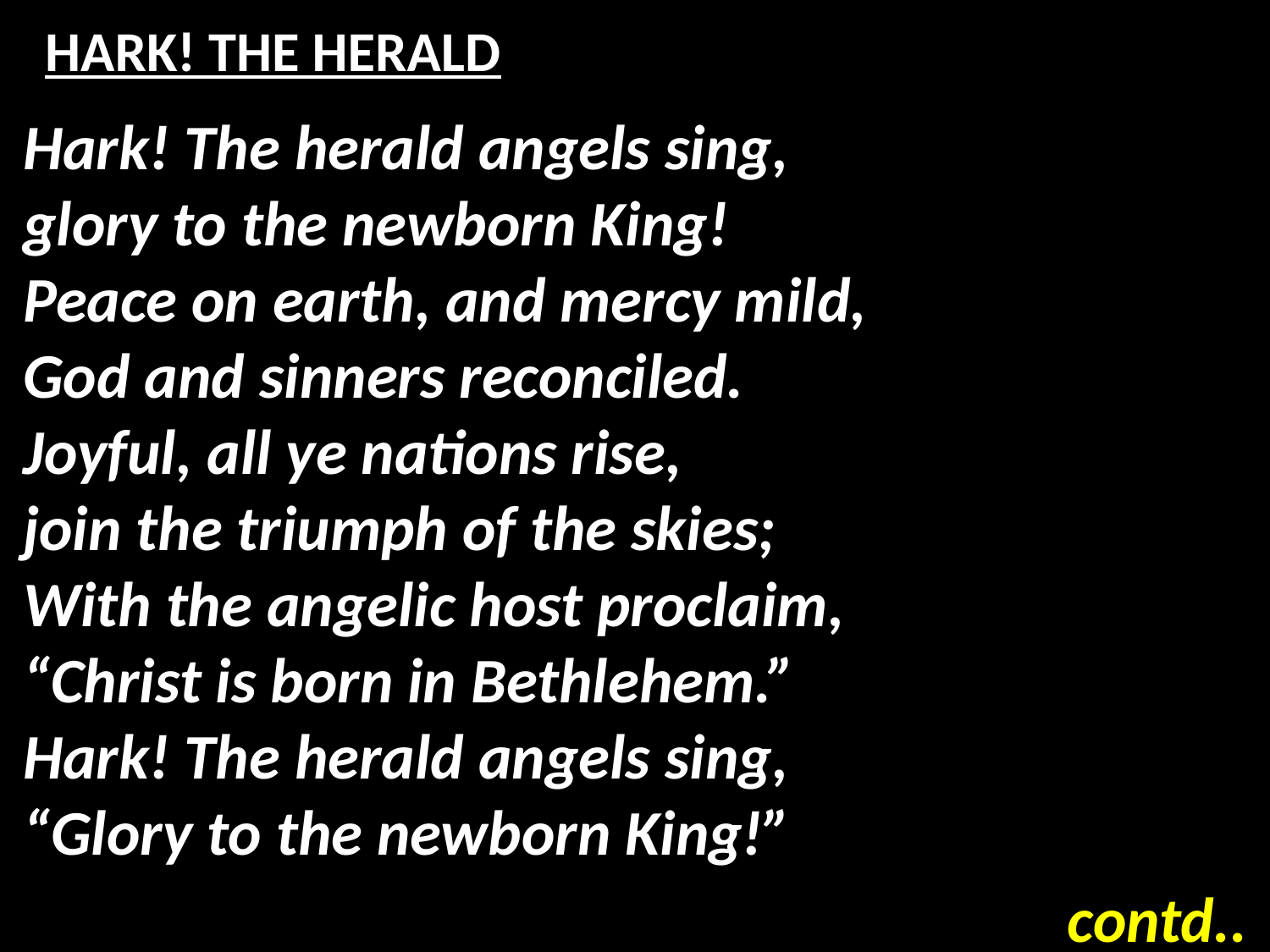

# HARK! THE HERALD
Hark! The herald angels sing,
glory to the newborn King!
Peace on earth, and mercy mild,
God and sinners reconciled.
Joyful, all ye nations rise,
join the triumph of the skies;
With the angelic host proclaim,
“Christ is born in Bethlehem.”
Hark! The herald angels sing,
“Glory to the newborn King!”
contd..